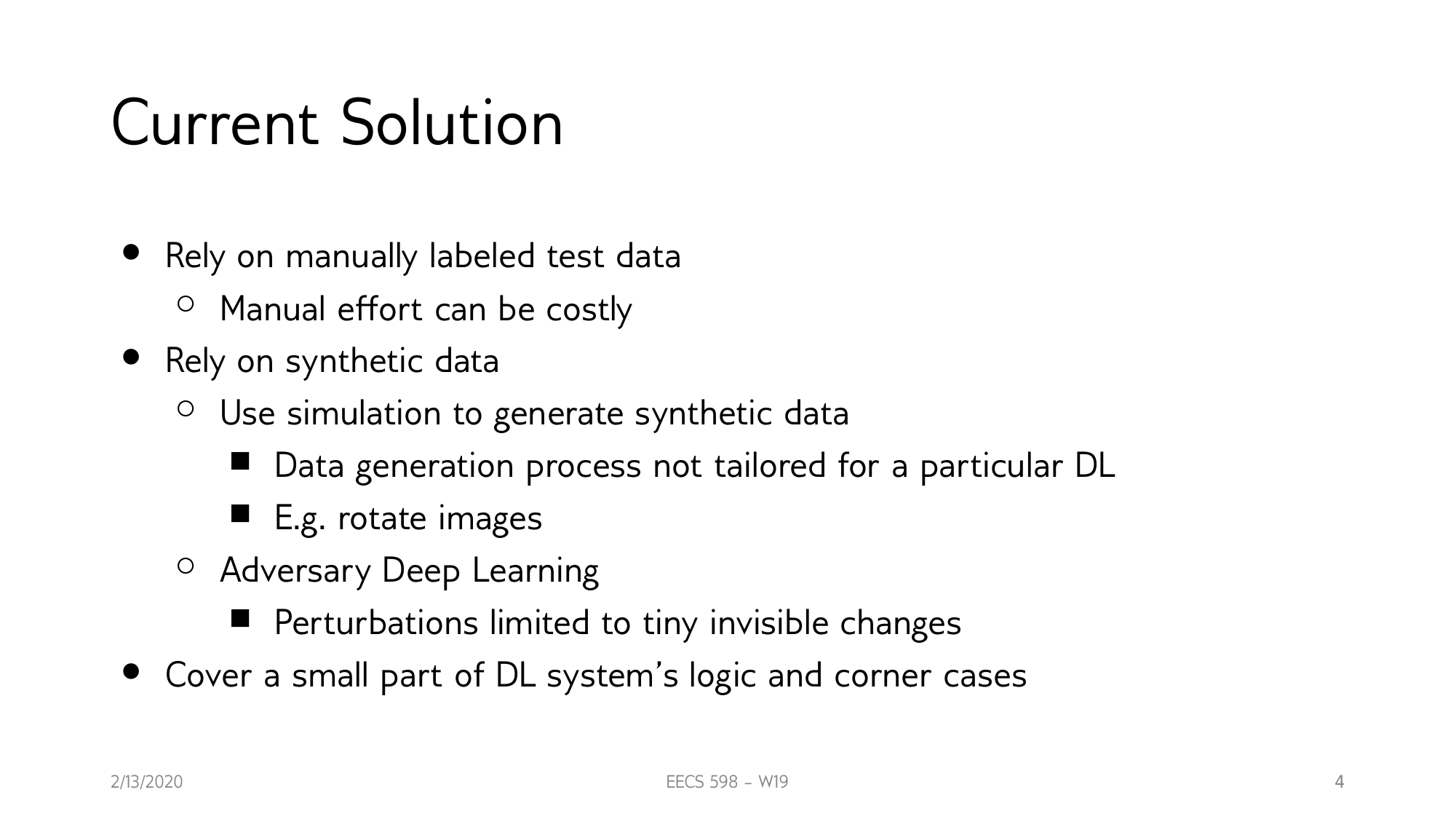

# Current Solution
Rely on manually labeled test data
Manual effort can be costly
Rely on synthetic data
Use simulation to generate synthetic data
Data generation process not tailored for a particular DL
E.g. rotate images
Adversary Deep Learning
Perturbations limited to tiny invisible changes
Cover a small part of DL system’s logic and corner cases
2/13/2020
EECS 598 – W19
4
4